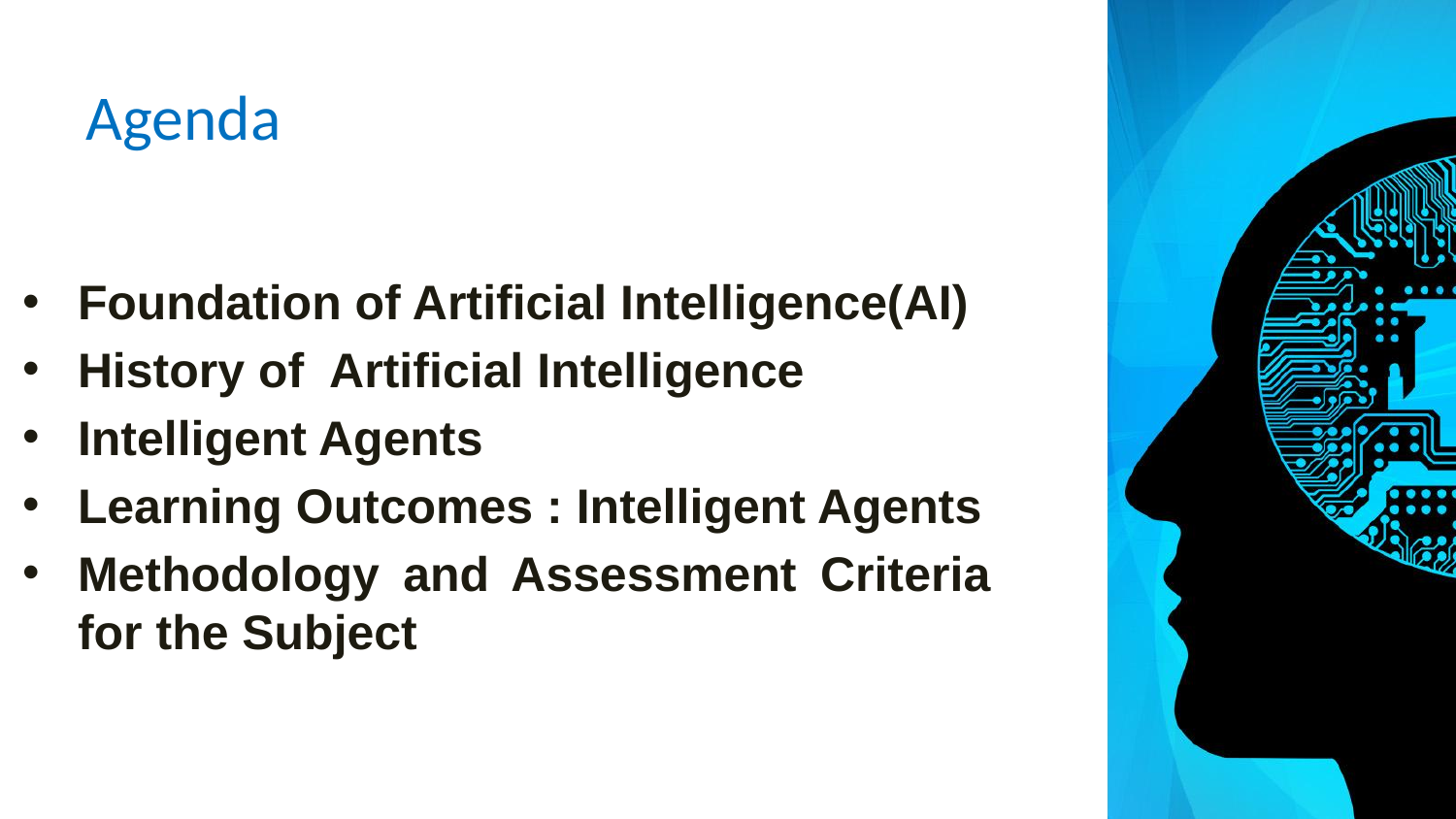

# Agenda
Foundation of Artificial Intelligence(AI)
History of  Artificial Intelligence
Intelligent Agents
Learning Outcomes : Intelligent Agents
Methodology and Assessment Criteria for the Subject